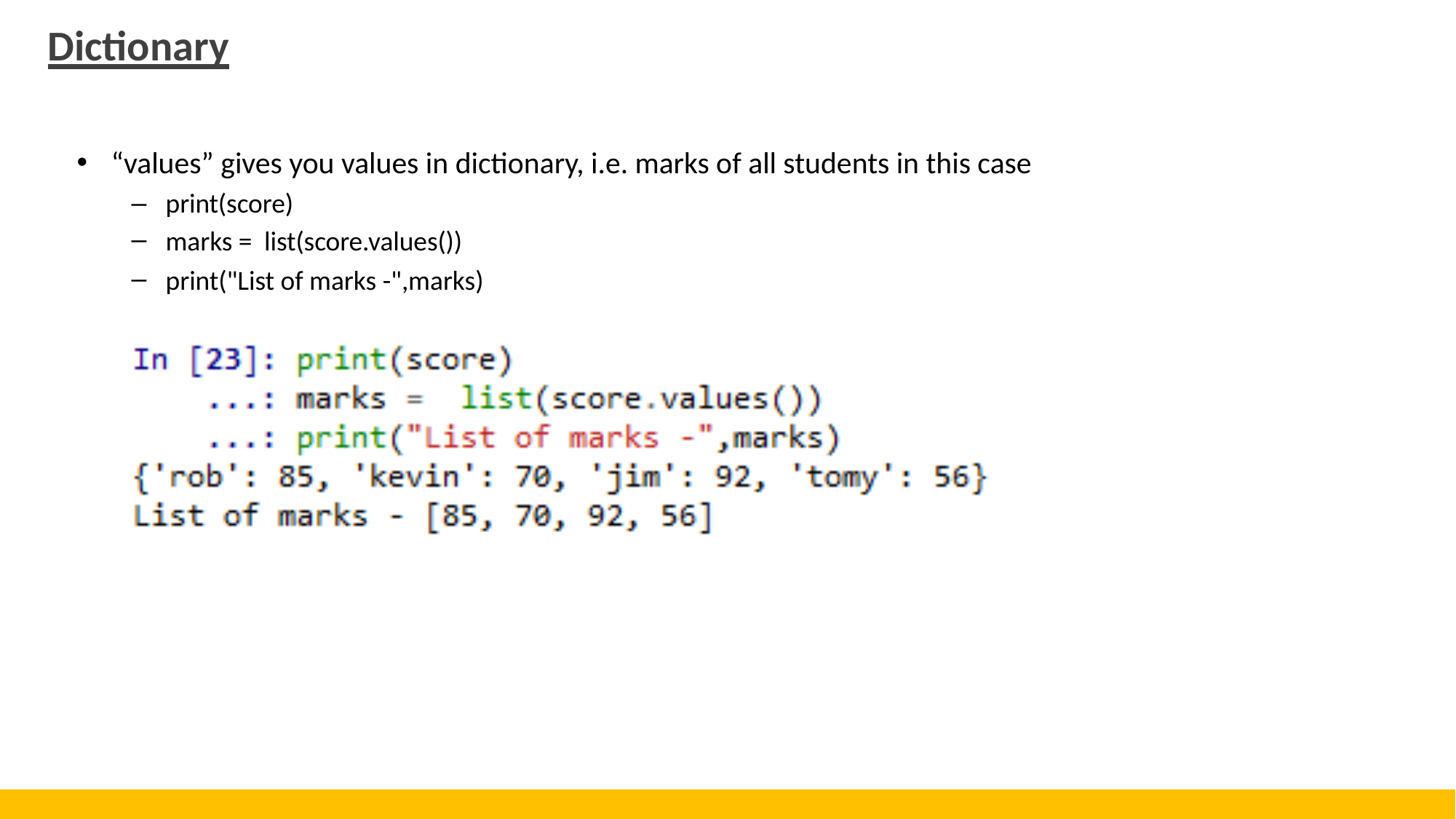

Dictionary
•
“values” gives you values in dictionary, i.e. marks of all students in this case
–
–
–
print(score)
marks =  list(score.values())
print("List of marks -",marks)